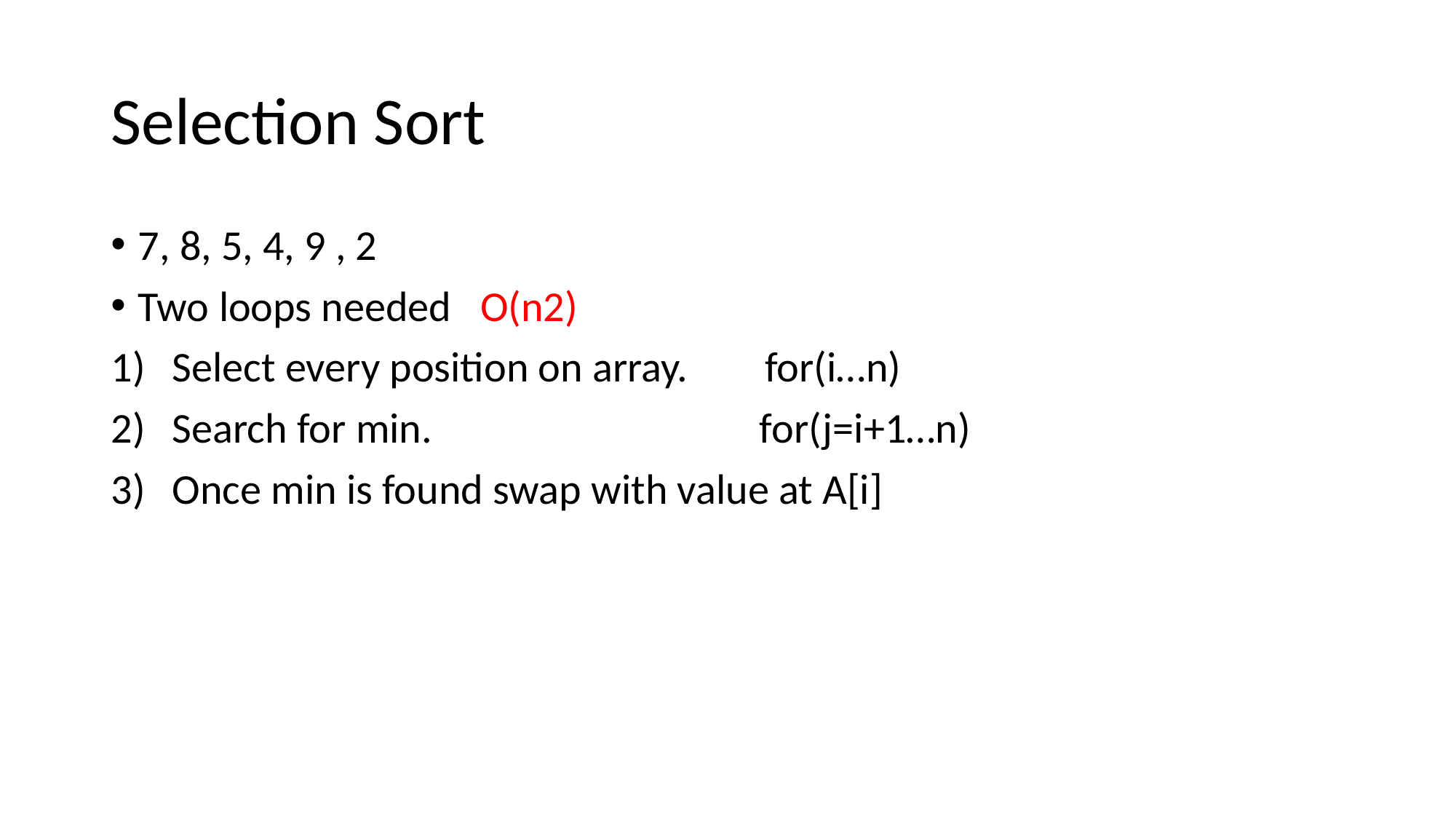

# Selection Sort
7, 8, 5, 4, 9 , 2
Two loops needed   O(n2)
Select every position on array.        for(i…n)
Search for min.                                  for(j=i+1…n)
Once min is found swap with value at A[i]